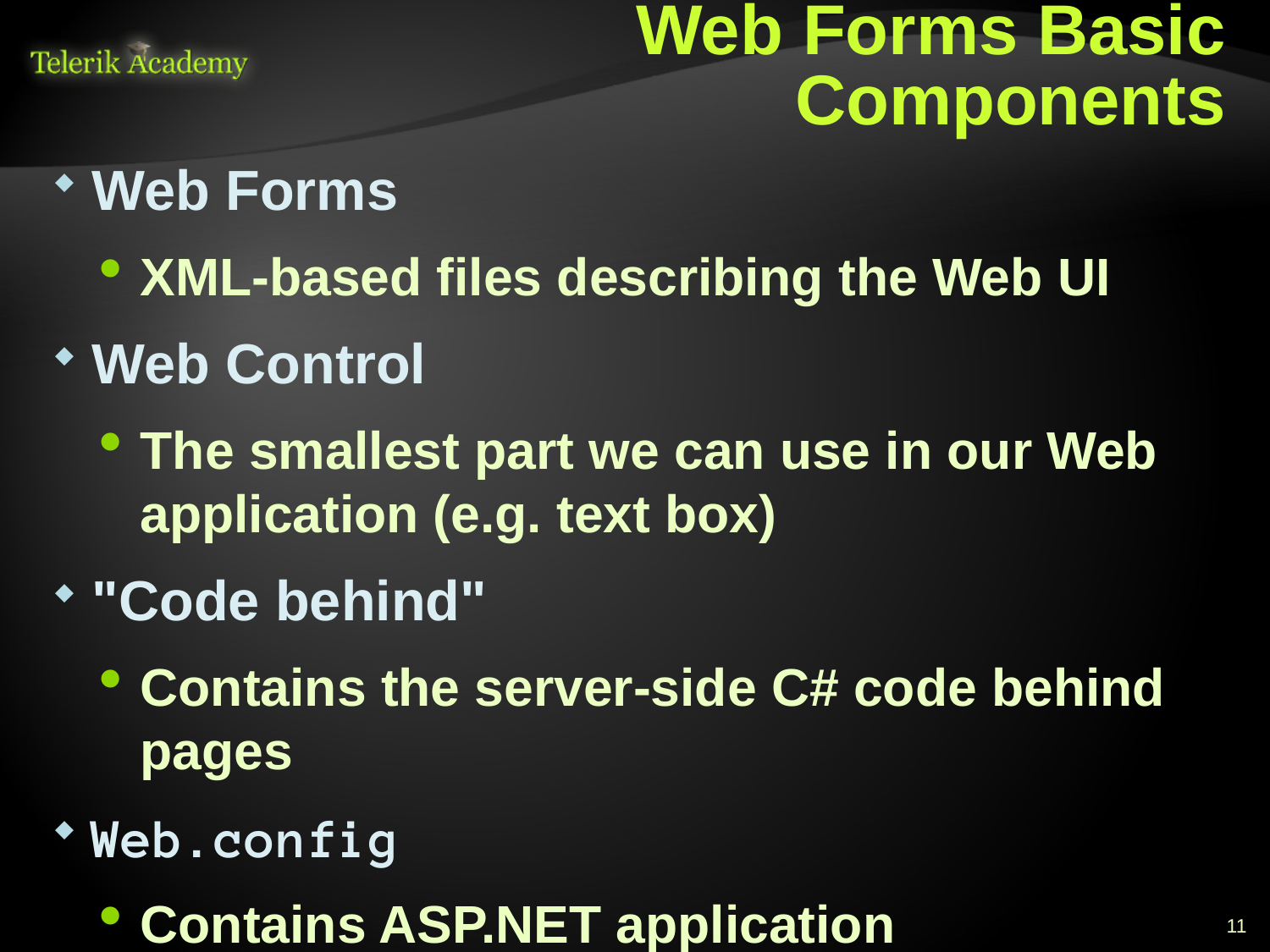

# Web Forms Basic Components
Web Forms
XML-based files describing the Web UI
Web Control
The smallest part we can use in our Web application (e.g. text box)
"Code behind"
Contains the server-side C# code behind pages
Web.config
Contains ASP.NET application configuration
11